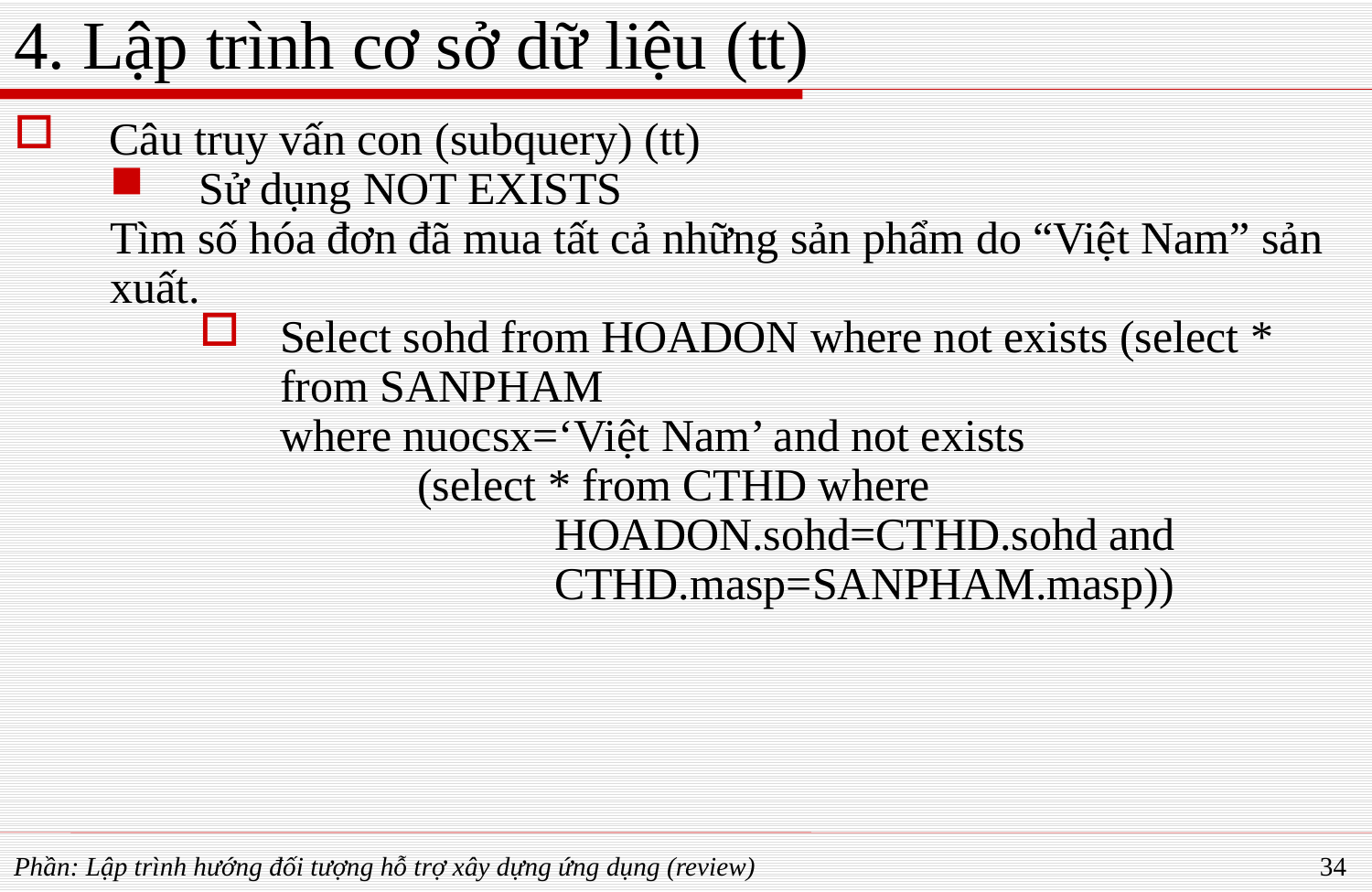

# 4. Lập trình cơ sở dữ liệu (tt)
Câu truy vấn con (subquery) (tt)
Sử dụng NOT EXISTS
Tìm số hóa đơn đã mua tất cả những sản phẩm do “Việt Nam” sản xuất.
Select sohd from HOADON where not exists (select * from SANPHAM
where nuocsx=‘Việt Nam’ and not exists
	(select * from CTHD where 					HOADON.sohd=CTHD.sohd and 			CTHD.masp=SANPHAM.masp))
Phần: Lập trình hướng đối tượng hỗ trợ xây dựng ứng dụng (review)
34